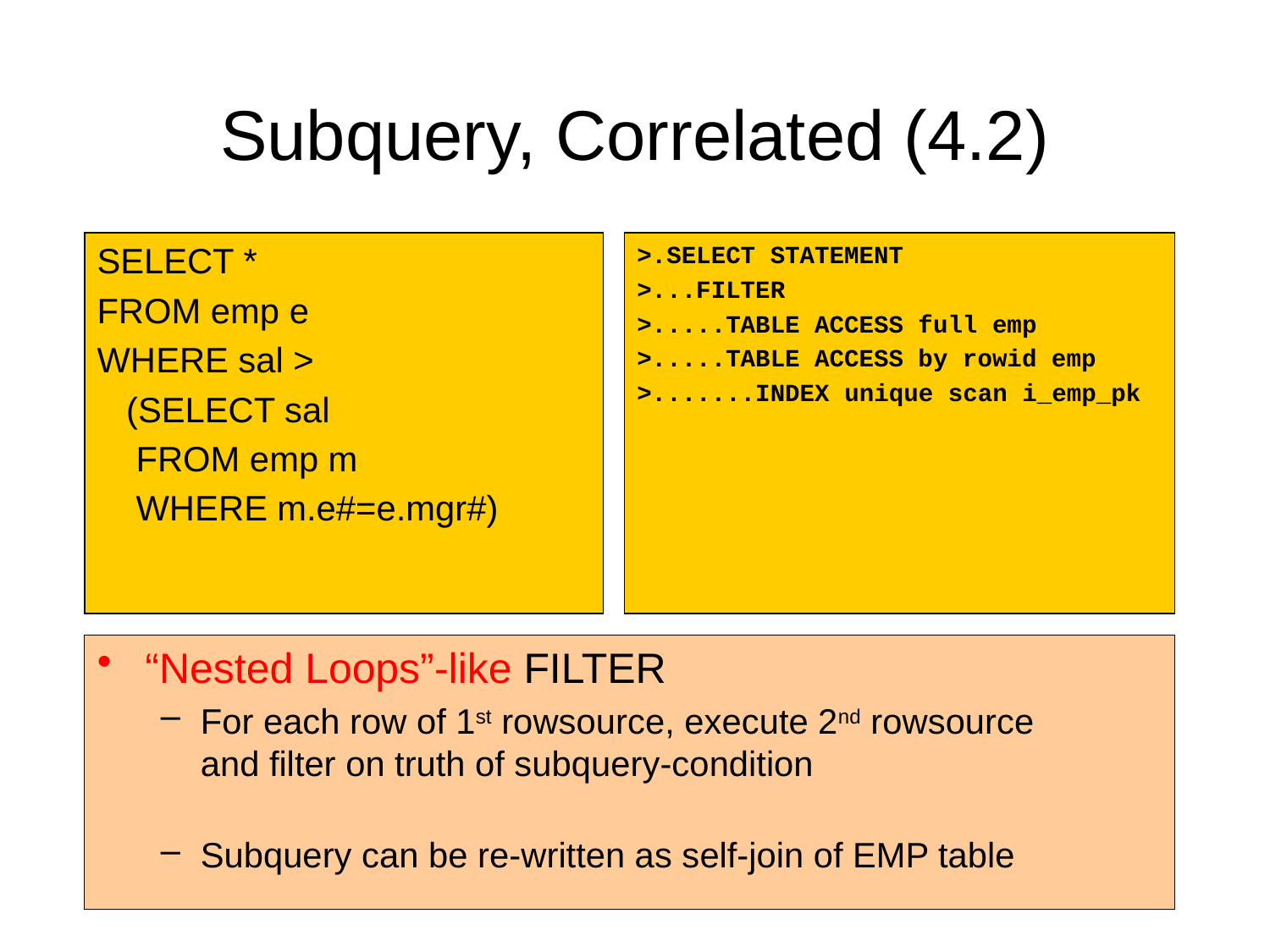

# Subquery, Correlated (4.2)
SELECT *
FROM emp e
WHERE sal >
   (SELECT sal
    FROM emp m
    WHERE m.e#=e.mgr#)
>.SELECT STATEMENT
>...FILTER
>.....TABLE ACCESS full emp
>.....TABLE ACCESS by rowid emp
>.......INDEX unique scan i_emp_pk
“Nested Loops”-like FILTER
For each row of 1st rowsource, execute 2nd rowsource
and filter on truth of subquery-condition
Subquery can be re-written as self-join of EMP table